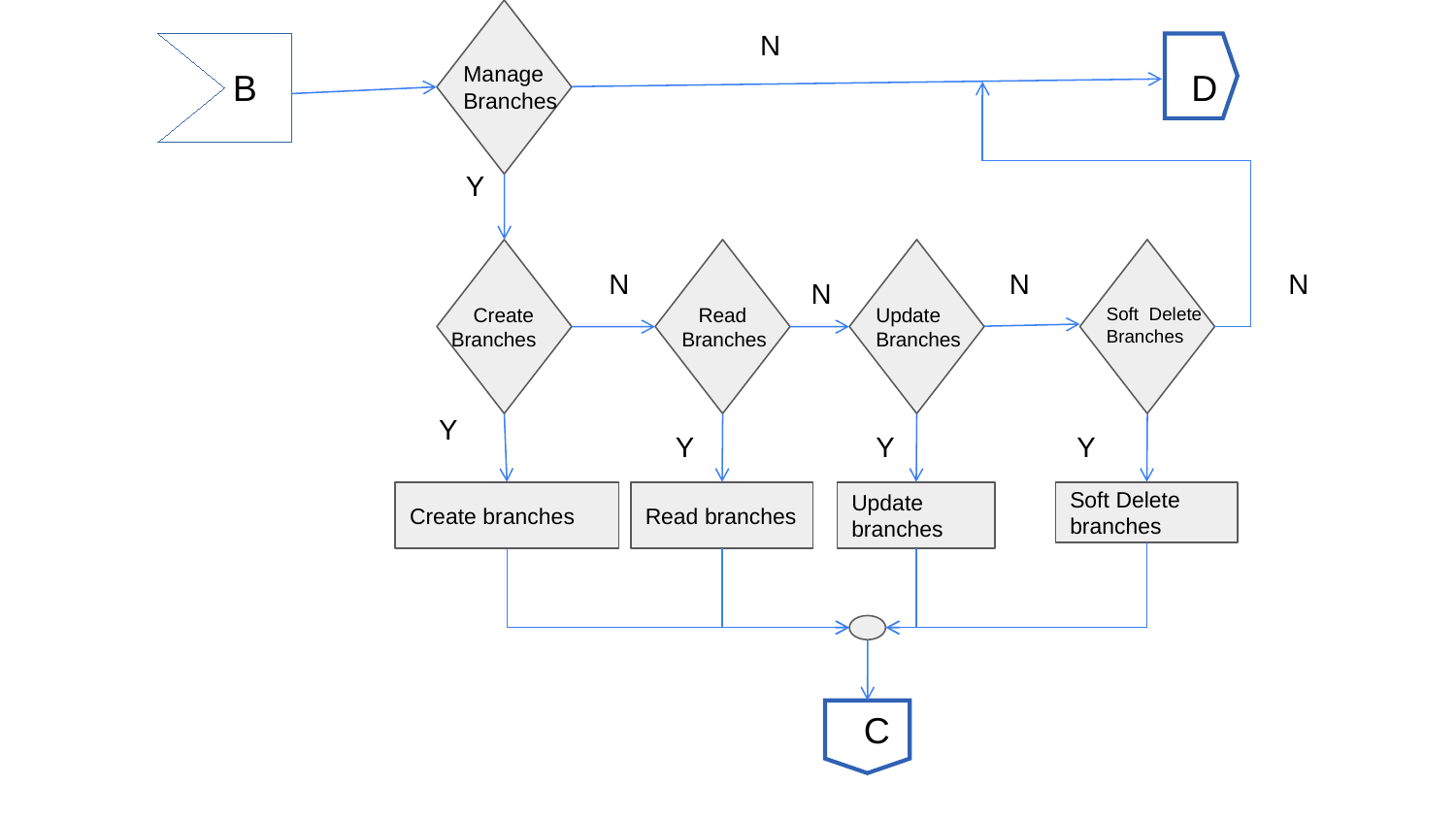

N

tth
Manage Branches
B
D

Y

N
N
N
N
    Create Branches
   Read Branches
Update
Branches
Soft  Delete Branches

Y
Y
Y
Y

Create branches
Read branches
Update  branches
Soft Delete  branches

tth
C